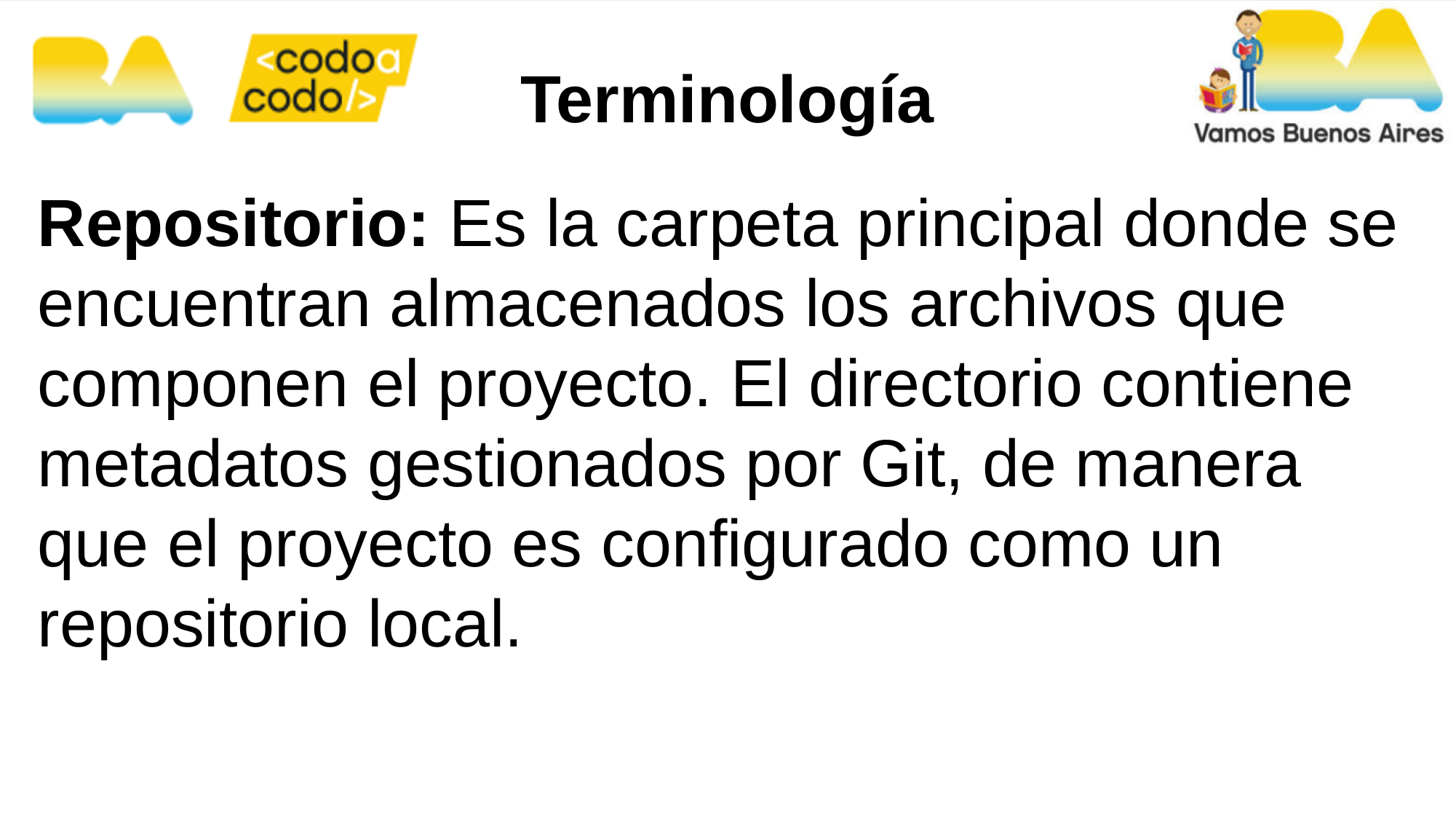

Terminología
Repositorio: Es la carpeta principal donde se encuentran almacenados los archivos que componen el proyecto. El directorio contiene metadatos gestionados por Git, de manera que el proyecto es configurado como un repositorio local.